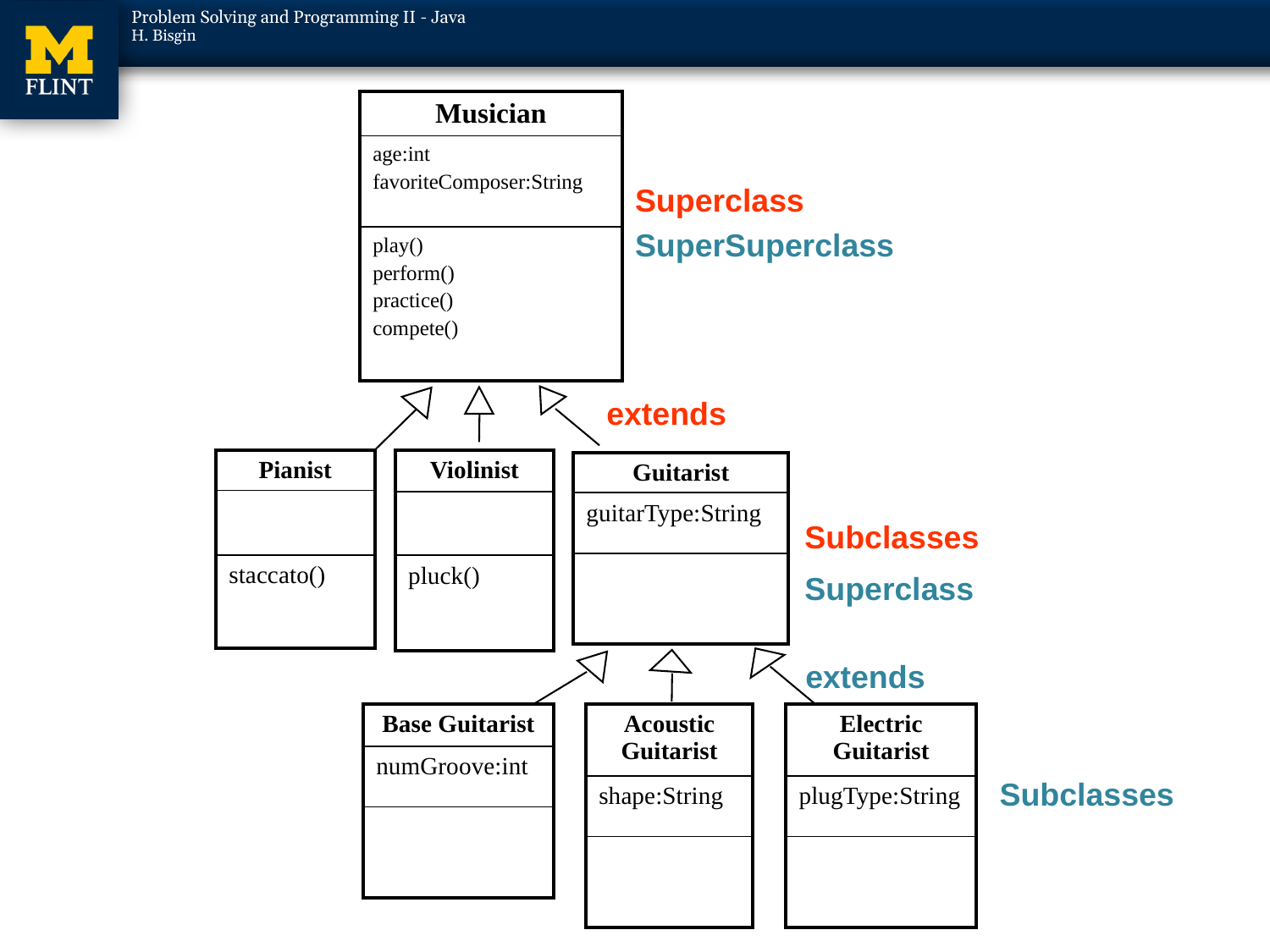

| Musician |
| --- |
| age:int favoriteComposer:String |
| play() perform() practice() compete() |
Superclass
SuperSuperclass

extends

| Pianist |
| --- |
|  |
| staccato() |
| Violinist |
| --- |
|  |
| pluck() |
| Guitarist |
| --- |
| guitarType:String |
|  |
Subclasses
Superclass

extends

| Acoustic Guitarist |
| --- |
| shape:String |
|  |
| Electric Guitarist |
| --- |
| plugType:String |
|  |
| Base Guitarist |
| --- |
| numGroove:int |
|  |
Subclasses